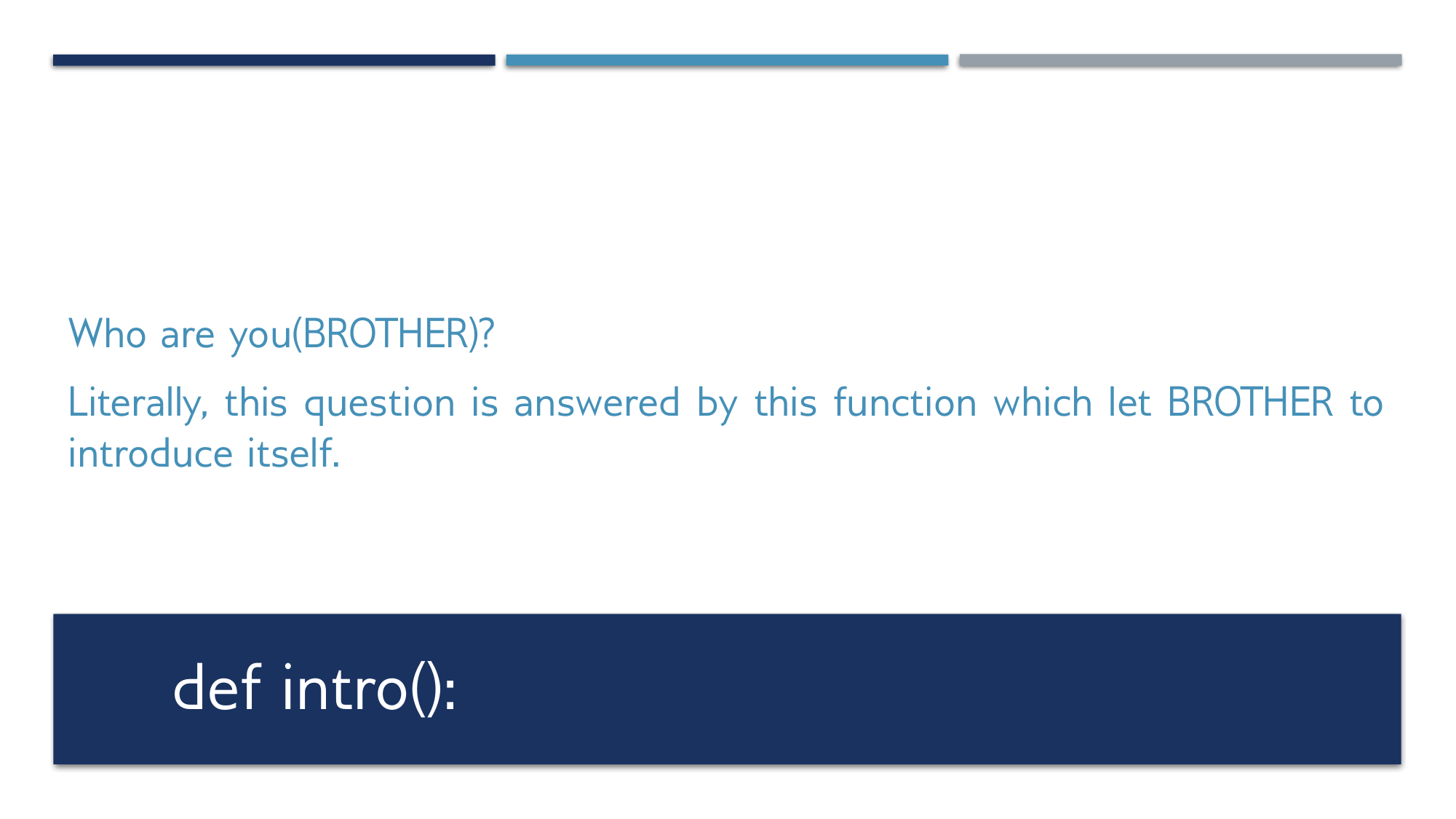

Who are you(BROTHER)?
Literally, this question is answered by this function which let BROTHER to introduce itself.
# def intro():